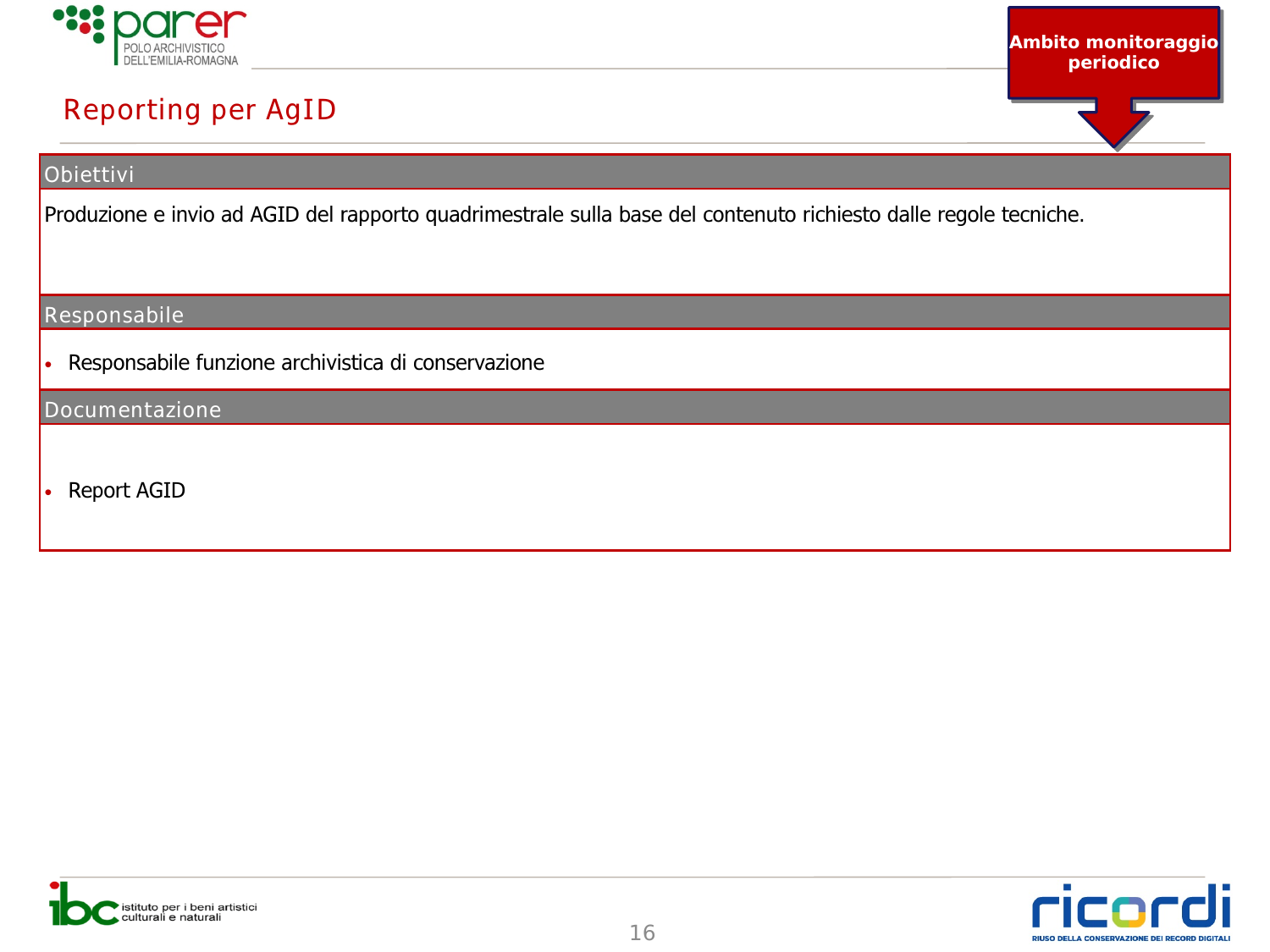

Ambito monitoraggio periodico
# Reporting per AgID
| Obiettivi |
| --- |
| Produzione e invio ad AGID del rapporto quadrimestrale sulla base del contenuto richiesto dalle regole tecniche. |
| Responsabile |
| Responsabile funzione archivistica di conservazione |
| Documentazione |
| Report AGID |
16